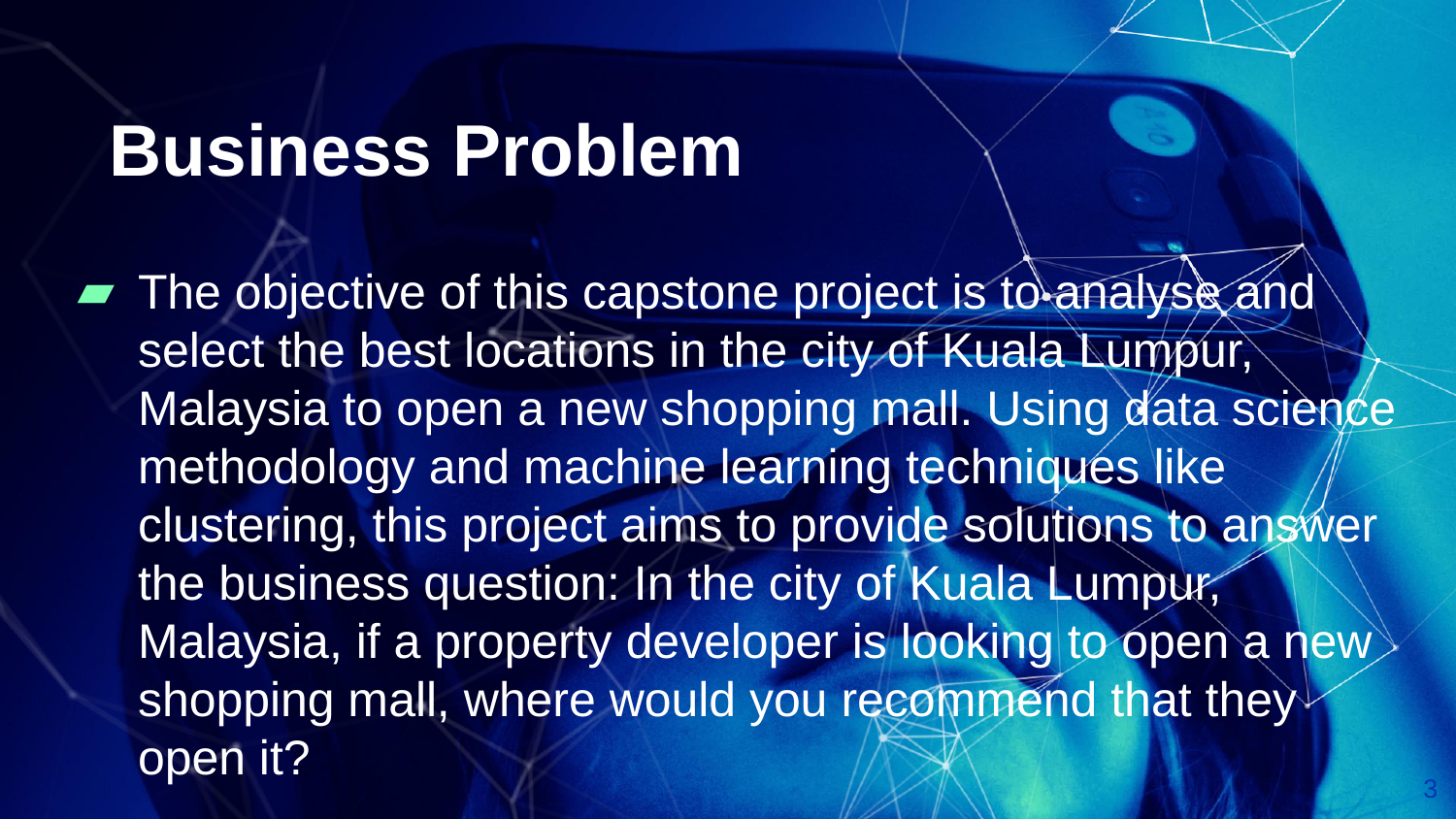

Business Problem
The objective of this capstone project is to analyse and select the best locations in the city of Kuala Lumpur, Malaysia to open a new shopping mall. Using data science methodology and machine learning techniques like clustering, this project aims to provide solutions to answer the business question: In the city of Kuala Lumpur, Malaysia, if a property developer is looking to open a new shopping mall, where would you recommend that they open it?
3